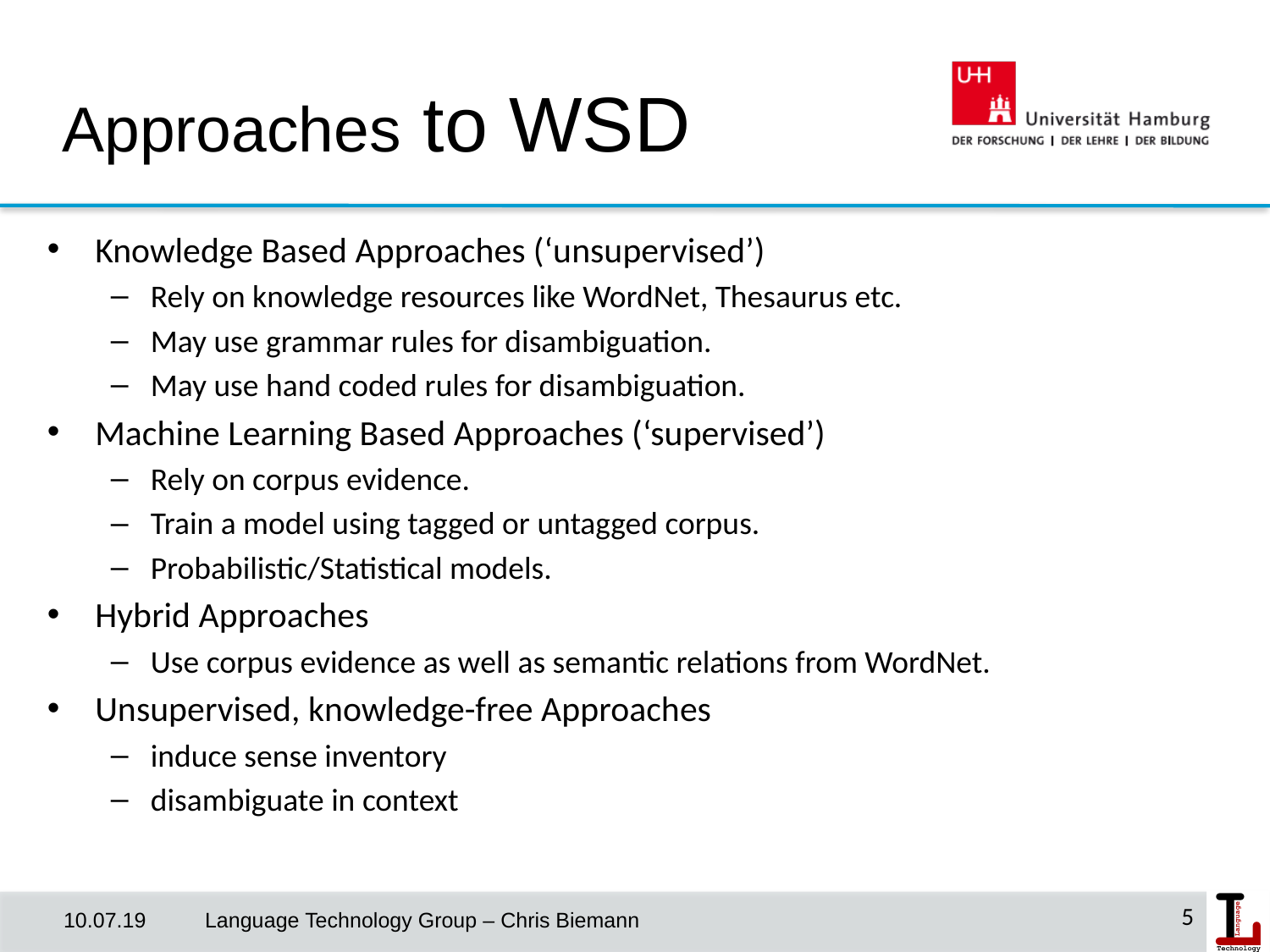

# Approaches to WSD
Knowledge Based Approaches (‘unsupervised’)
Rely on knowledge resources like WordNet, Thesaurus etc.
May use grammar rules for disambiguation.
May use hand coded rules for disambiguation.
Machine Learning Based Approaches (‘supervised’)
Rely on corpus evidence.
Train a model using tagged or untagged corpus.
Probabilistic/Statistical models.
Hybrid Approaches
Use corpus evidence as well as semantic relations from WordNet.
Unsupervised, knowledge-free Approaches
induce sense inventory
disambiguate in context
10.07.19
 Language Technology Group – Chris Biemann
5